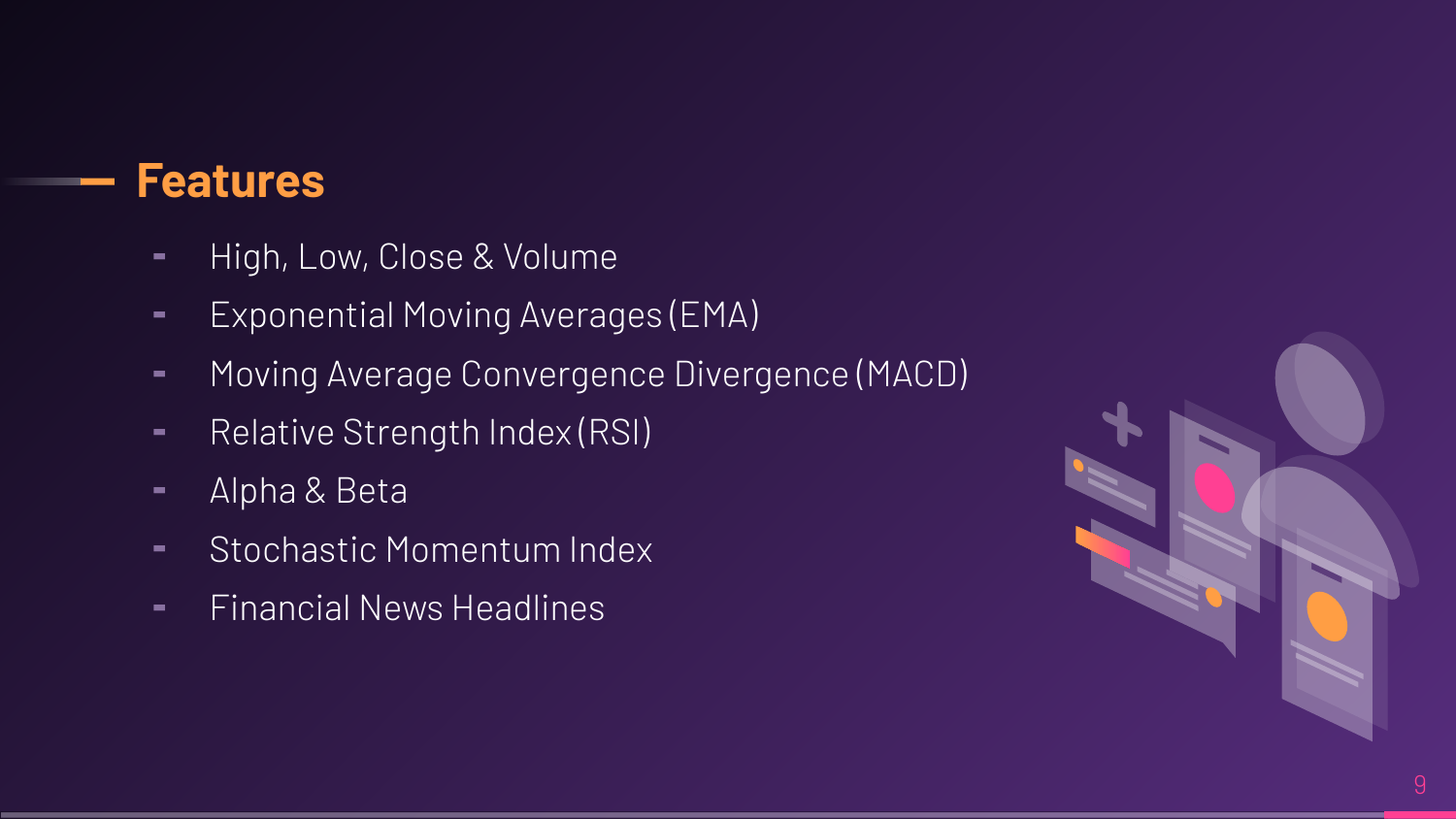

# Features

High, Low, Close & Volume
Exponential Moving Averages (EMA)
Moving Average Convergence Divergence (MACD)
Relative Strength Index (RSI)
Alpha & Beta
Stochastic Momentum Index
Financial News Headlines

9